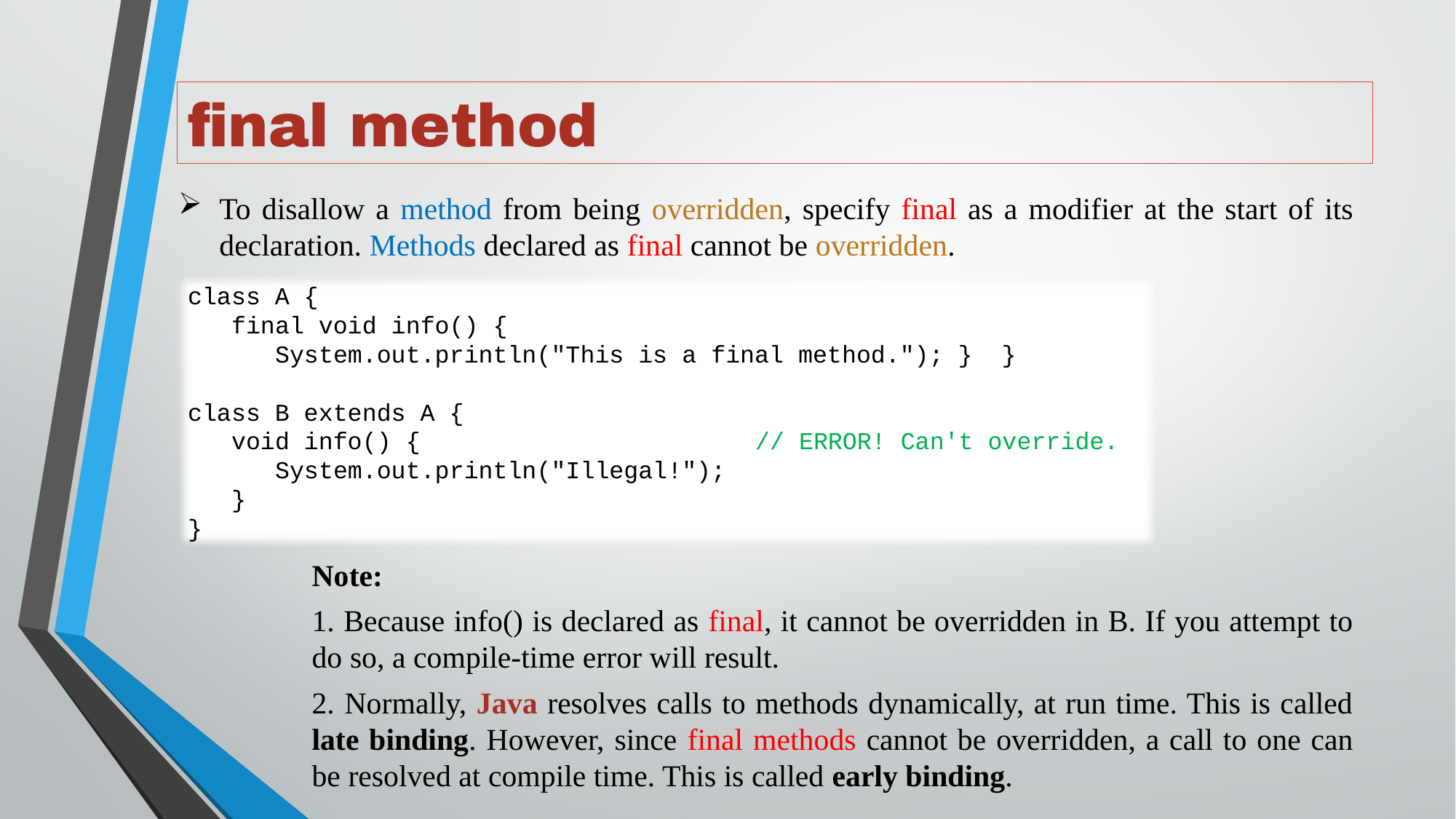

# final method
To disallow a method from being overridden, specify final as a modifier at the start of its declaration. Methods declared as final cannot be overridden.
class A {
   final void info() {
      System.out.println("This is a final method."); }  }

class B extends A {
   void info() {                       // ERROR! Can't override.
      System.out.println("Illegal!");
   }
}
Note:
1. Because info() is declared as final, it cannot be overridden in B. If you attempt to do so, a compile-time error will result.
2. Normally, Java resolves calls to methods dynamically, at run time. This is called late binding. However, since final methods cannot be overridden, a call to one can be resolved at compile time. This is called early binding.